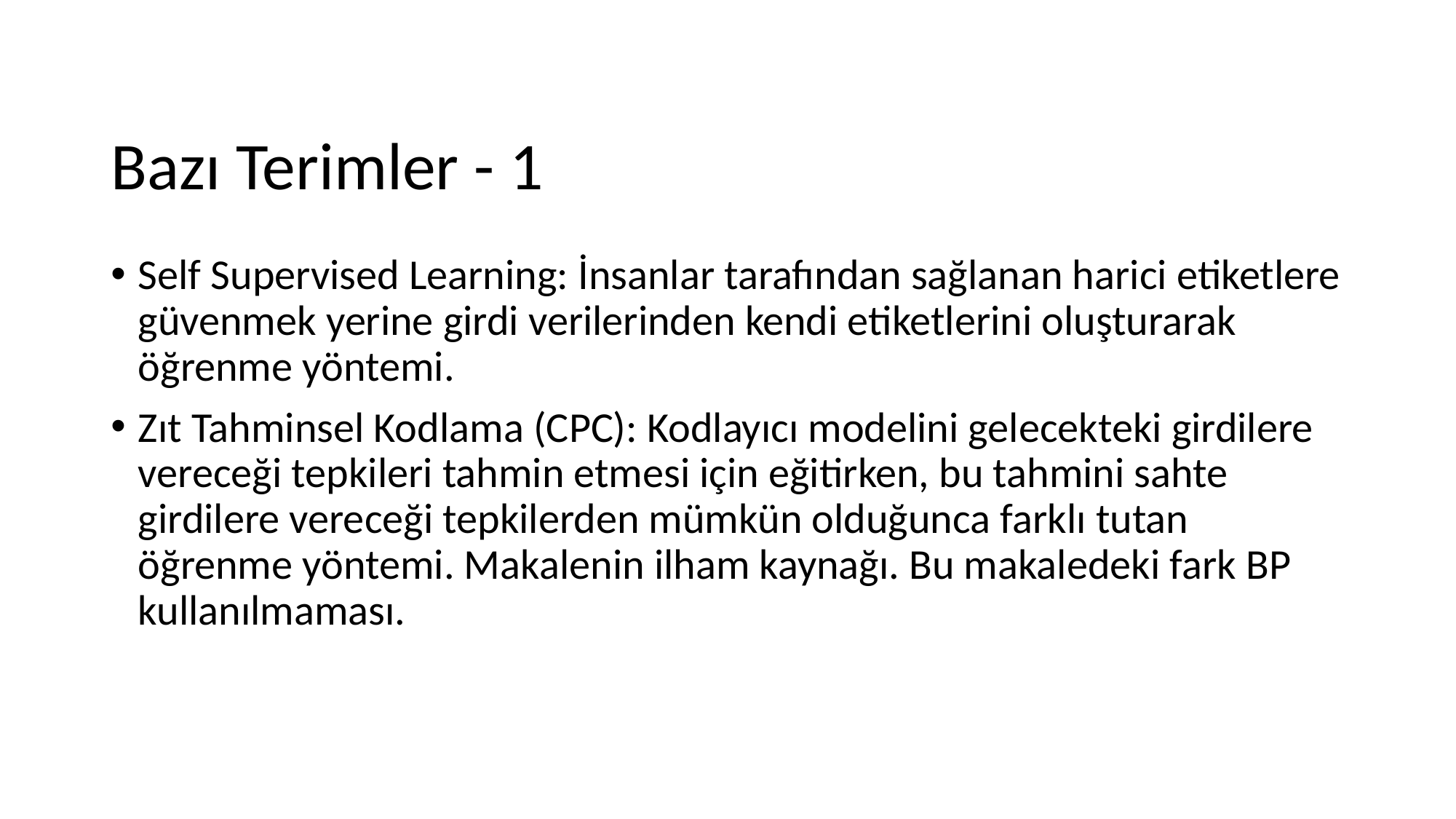

# Bazı Terimler - 1
Self Supervised Learning: İnsanlar tarafından sağlanan harici etiketlere güvenmek yerine girdi verilerinden kendi etiketlerini oluşturarak öğrenme yöntemi.
Zıt Tahminsel Kodlama (CPC): Kodlayıcı modelini gelecekteki girdilere vereceği tepkileri tahmin etmesi için eğitirken, bu tahmini sahte girdilere vereceği tepkilerden mümkün olduğunca farklı tutan öğrenme yöntemi. Makalenin ilham kaynağı. Bu makaledeki fark BP kullanılmaması.